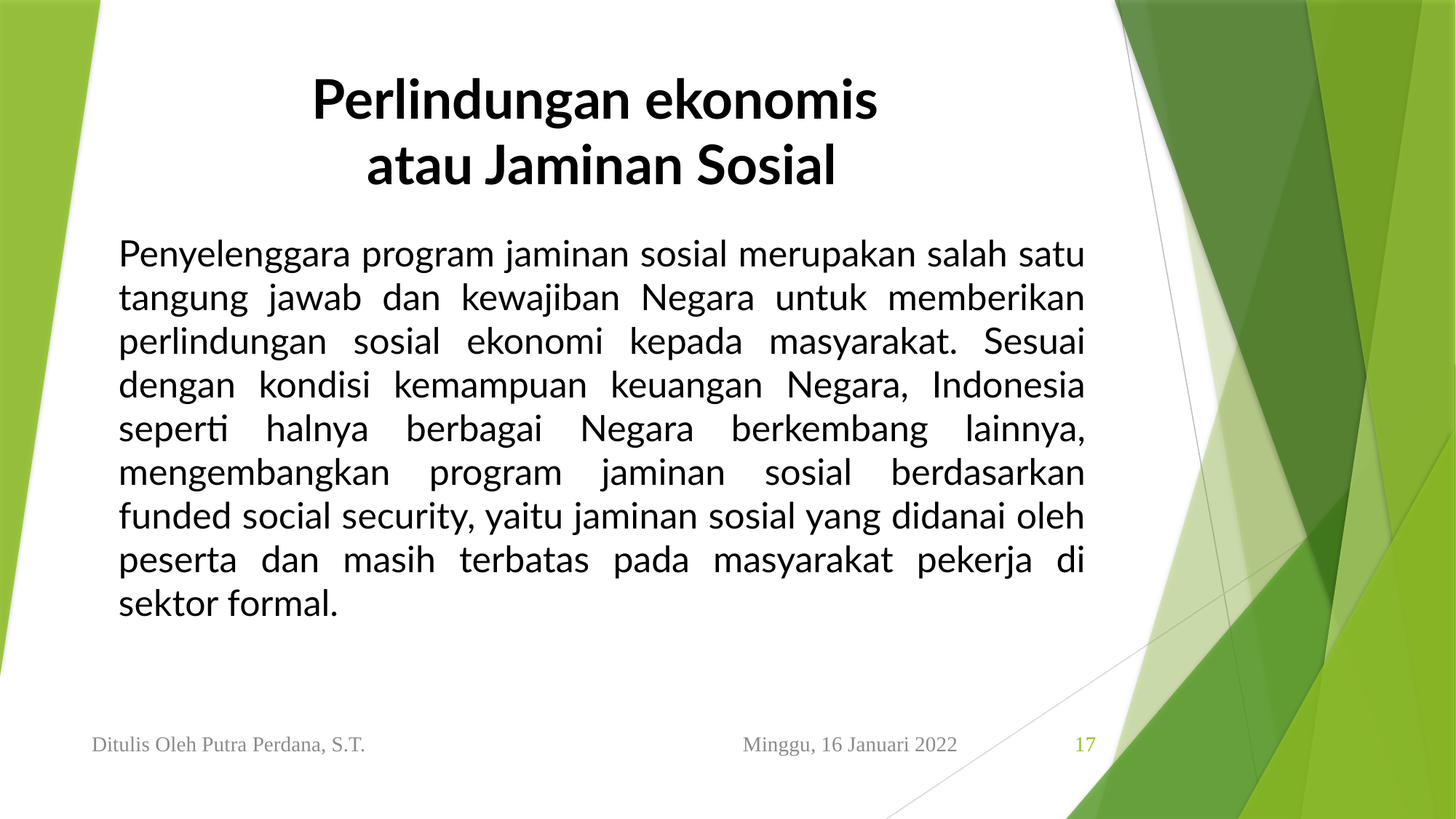

Perlindungan ekonomis
atau Jaminan Sosial
Penyelenggara program jaminan sosial merupakan salah satu tangung jawab dan kewajiban Negara untuk memberikan perlindungan sosial ekonomi kepada masyarakat. Sesuai dengan kondisi kemampuan keuangan Negara, Indonesia seperti halnya berbagai Negara berkembang lainnya, mengembangkan program jaminan sosial berdasarkan funded social security, yaitu jaminan sosial yang didanai oleh peserta dan masih terbatas pada masyarakat pekerja di sektor formal.
Ditulis Oleh Putra Perdana, S.T.
Minggu, 16 Januari 2022
17